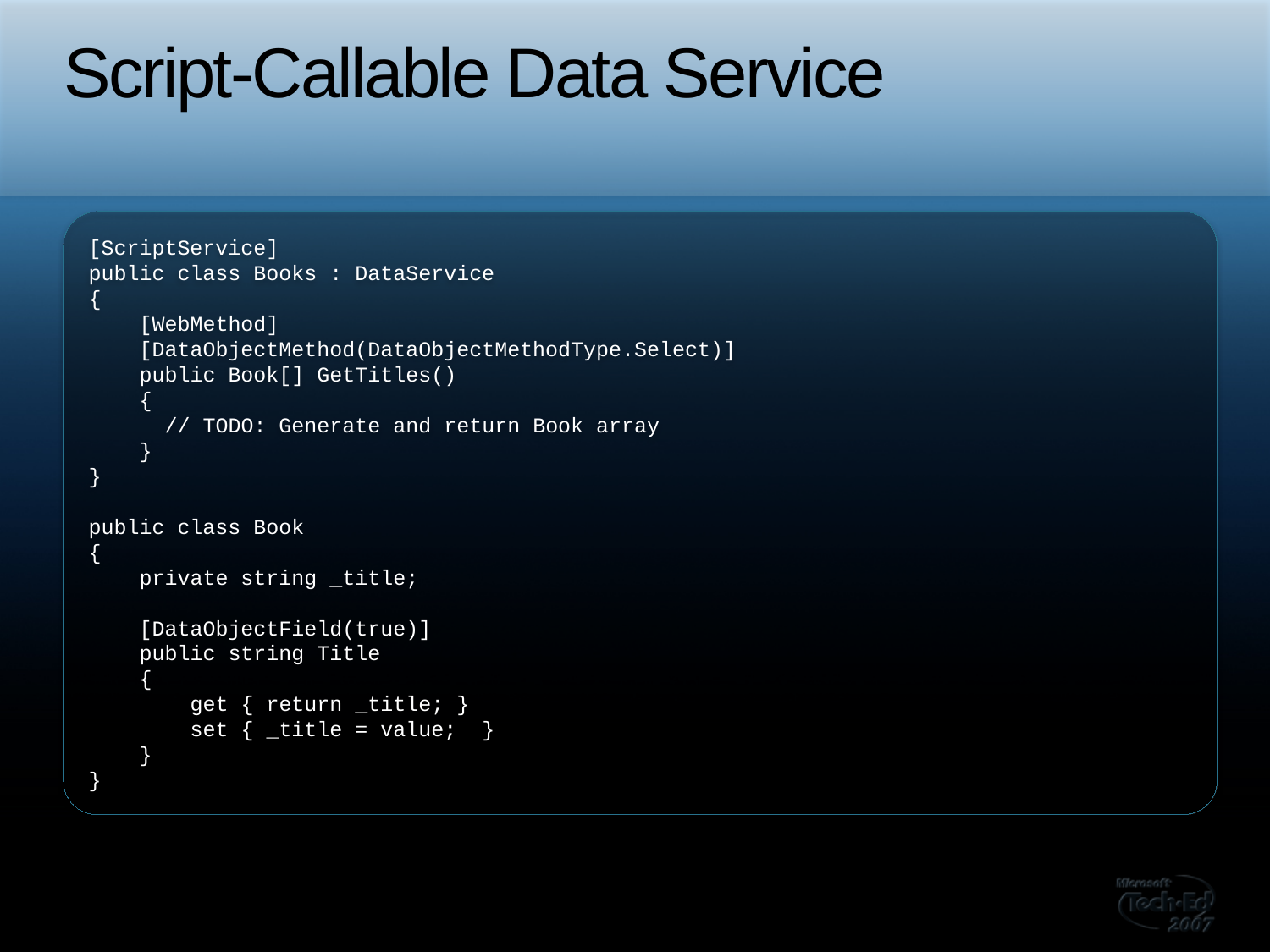

# Script-Callable Data Service
[ScriptService]
public class Books : DataService
{
    [WebMethod]
    [DataObjectMethod(DataObjectMethodType.Select)]
    public Book[] GetTitles()
    {
      // TODO: Generate and return Book array
    }
}

public class Book
{
    private string _title;

    [DataObjectField(true)]
    public string Title
    {
        get { return _title; }
        set { _title = value;  }
    }
}